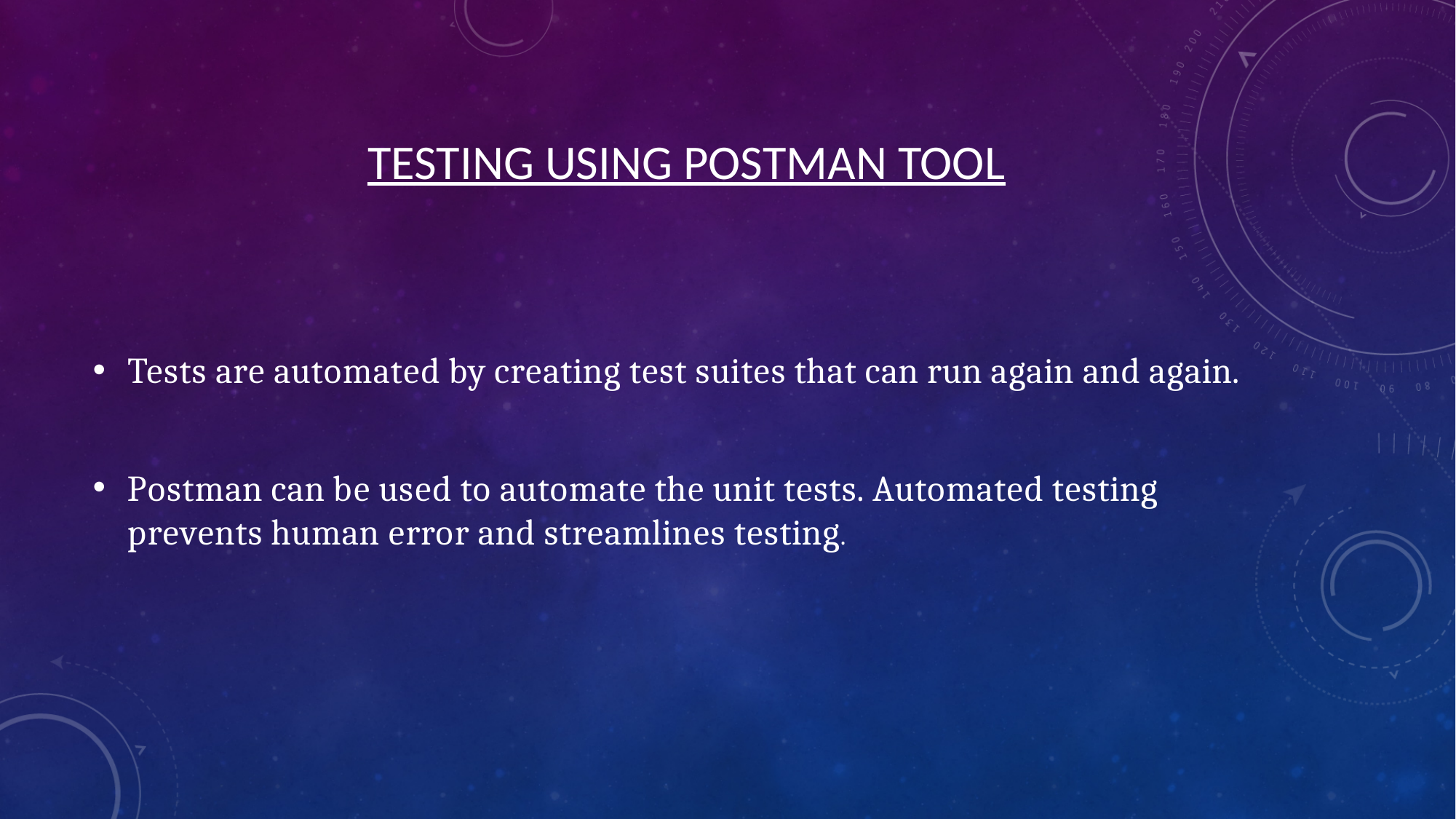

# TESTING USING POSTMAN TOOL
Tests are automated by creating test suites that can run again and again.

Postman can be used to automate the unit tests. Automated testing prevents human error and streamlines testing.